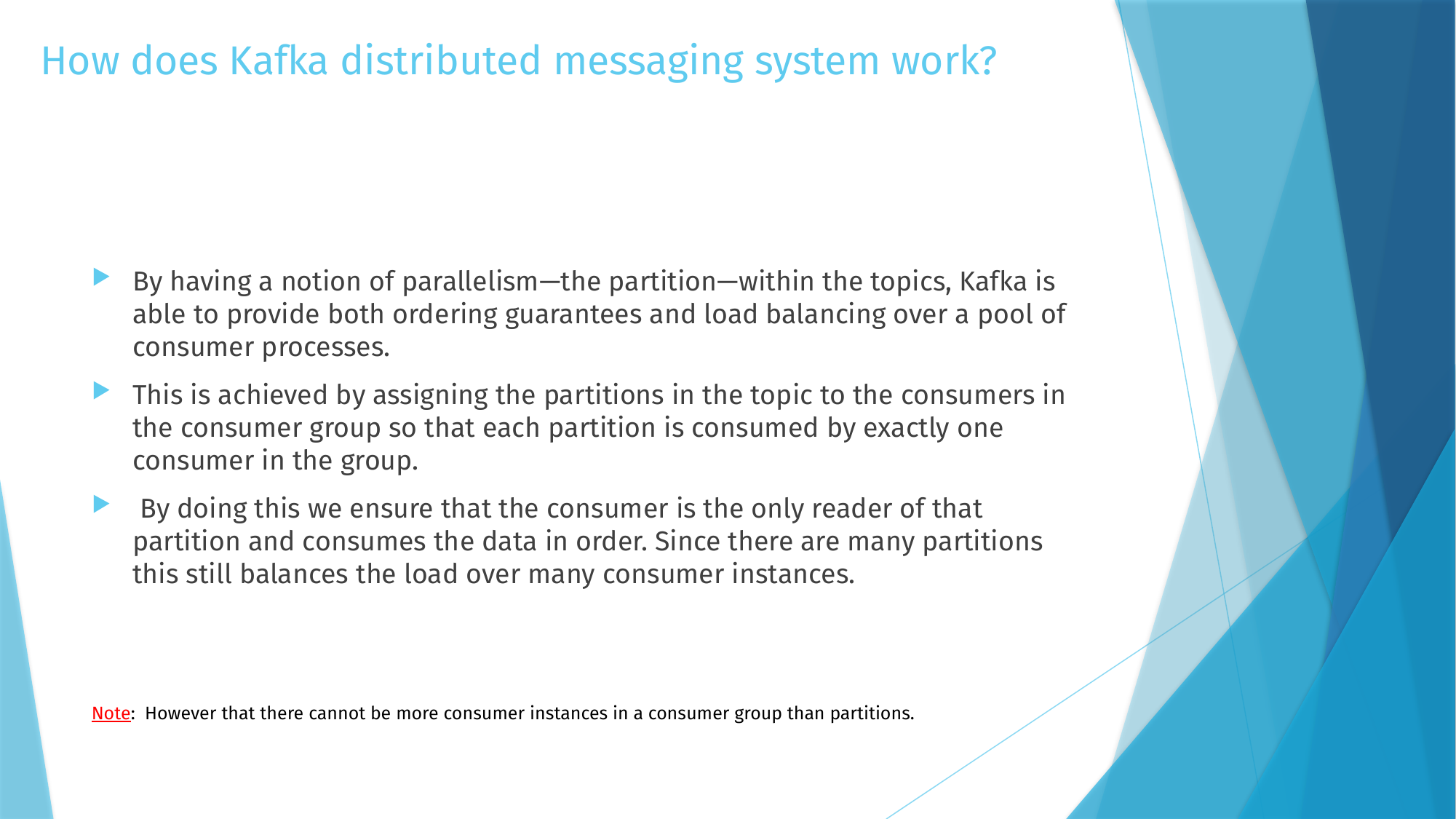

# How does Kafka distributed messaging system work?
By having a notion of parallelism—the partition—within the topics, Kafka is able to provide both ordering guarantees and load balancing over a pool of consumer processes.
This is achieved by assigning the partitions in the topic to the consumers in the consumer group so that each partition is consumed by exactly one consumer in the group.
 By doing this we ensure that the consumer is the only reader of that partition and consumes the data in order. Since there are many partitions this still balances the load over many consumer instances.
Note:  However that there cannot be more consumer instances in a consumer group than partitions.